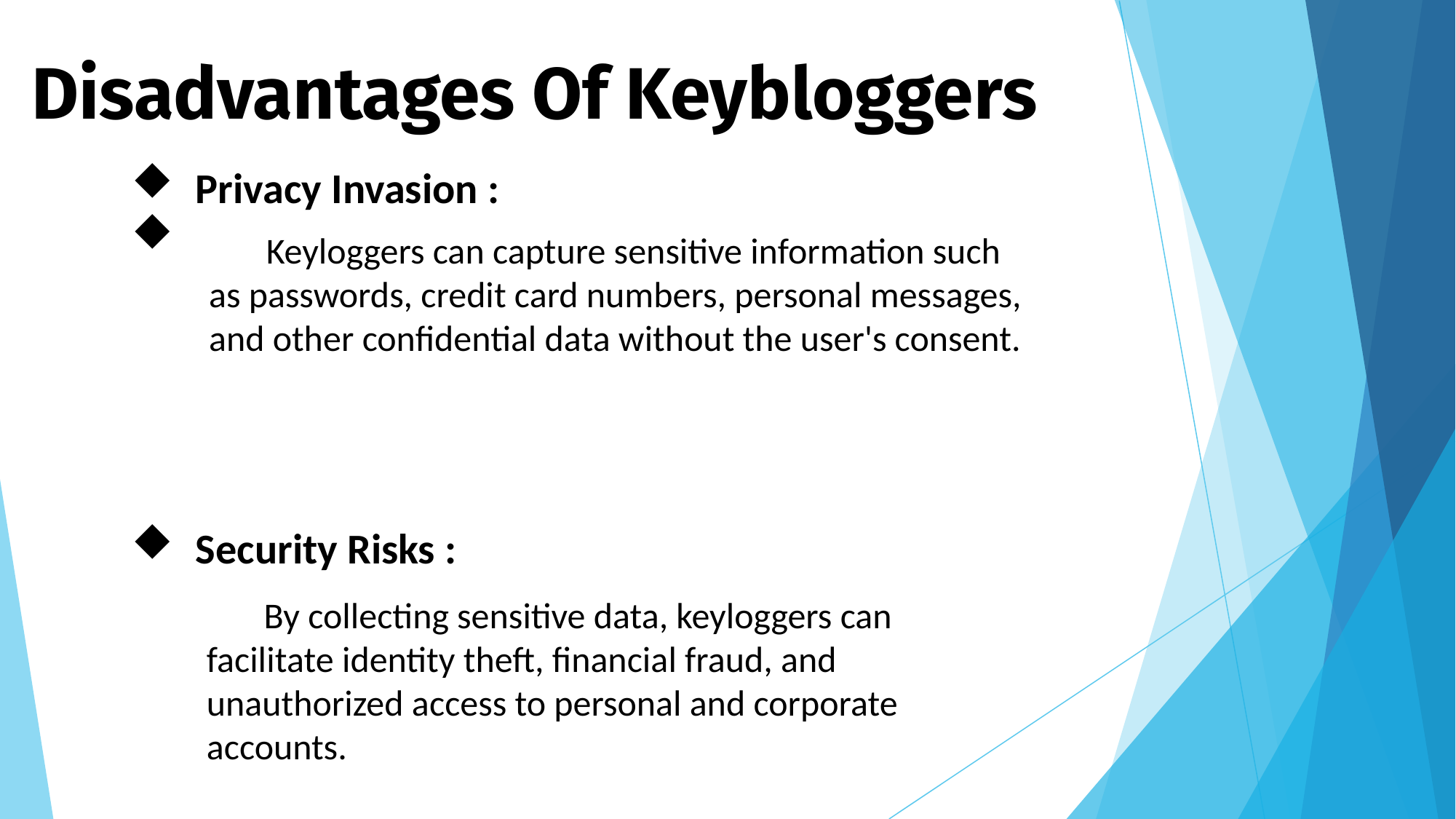

# Disadvantages Of Keybloggers
 Privacy Invasion :

       Keyloggers can capture sensitive information such as passwords, credit card numbers, personal messages, and other confidential data without the user's consent.
 Security Risks :

       By collecting sensitive data, keyloggers can facilitate identity theft, financial fraud, and unauthorized access to personal and corporate accounts.